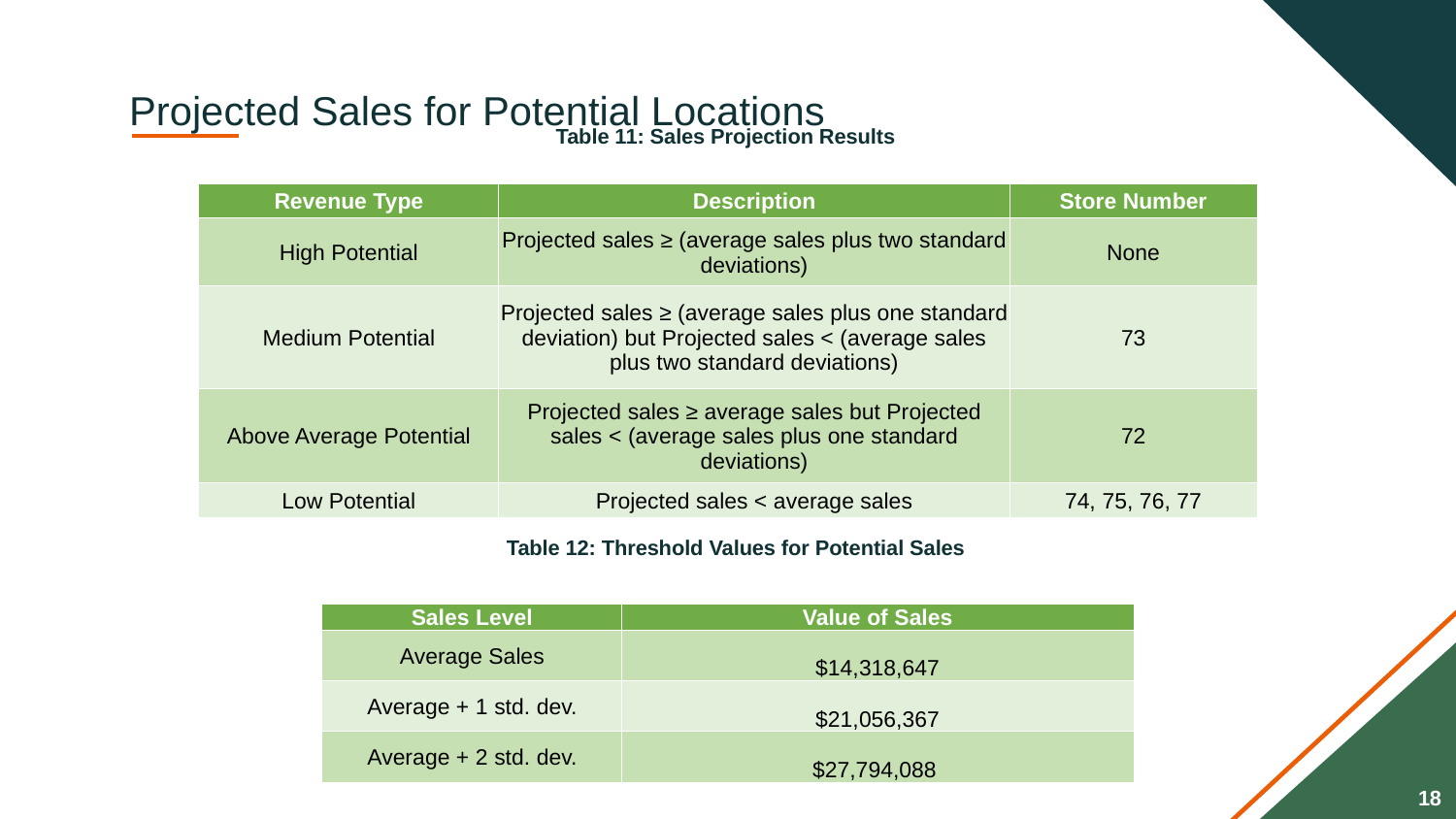

# Projected Sales for Potential Locations
Table 11: Sales Projection Results
| Revenue Type | Description | Store Number |
| --- | --- | --- |
| High Potential | Projected sales ≥ (average sales plus two standard deviations) | None |
| Medium Potential | Projected sales ≥ (average sales plus one standard deviation) but Projected sales < (average sales plus two standard deviations) | 73 |
| Above Average Potential | Projected sales ≥ average sales but Projected sales < (average sales plus one standard deviations) | 72 |
| Low Potential | Projected sales < average sales | 74, 75, 76, 77 |
Table 12: Threshold Values for Potential Sales
| Sales Level | Value of Sales |
| --- | --- |
| Average Sales | $14,318,647 |
| Average + 1 std. dev. | $21,056,367 |
| Average + 2 std. dev. | $27,794,088 |
18